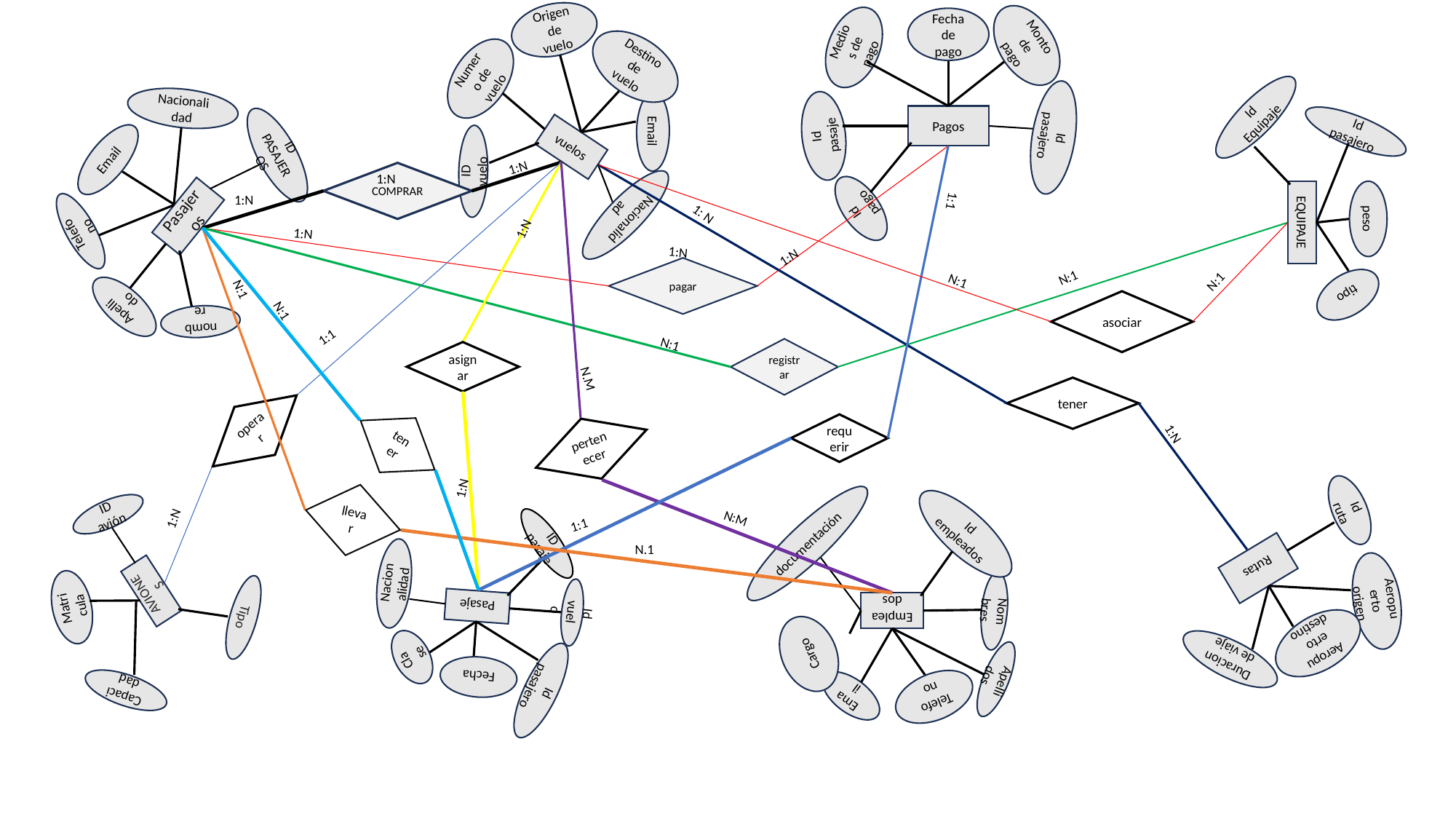

Monto de pago
Medios de pago
Fecha de pago
Pagos
Id pasajero
Id pasaje
Id pago
Origen de vuelo
Email
Destino de vuelo
vuelos
Nacionalidad
Numero de vuelo
ID vuelo
Nacionalidad
Telefono
Email
Pasajeros
ID PASAJEROS
Apellido
nombre
Id pasajero
tipo
peso
EQUIPAJE
Id Equipaje
1:N
COMPRAR
1:N
1:N
1:1
1: N
1:N
1:N
1:N
1:N
pagar
N:1
N:1
N:1
N:1
asociar
N:1
1:1
N:1
registrar
asignar
N.M
tener
operar
tener
requerir
pertenecer
1:N
1:N
llevar
1:N
Matricula
Capacidad
AVIONES
ID avión
Tipo
Id pasajero
Clase
Fecha
Pasaje
Nacionalidad
Id vuelo
ID pasaje
1:1
N:M
Telefono
Empleados
documentación
Nombres
Id empleados
Email
Apellidos
Aeropuerto origen
Duracion de viaje
Aeropuerto destino
Rutas
Id ruta
N.1
Cargo